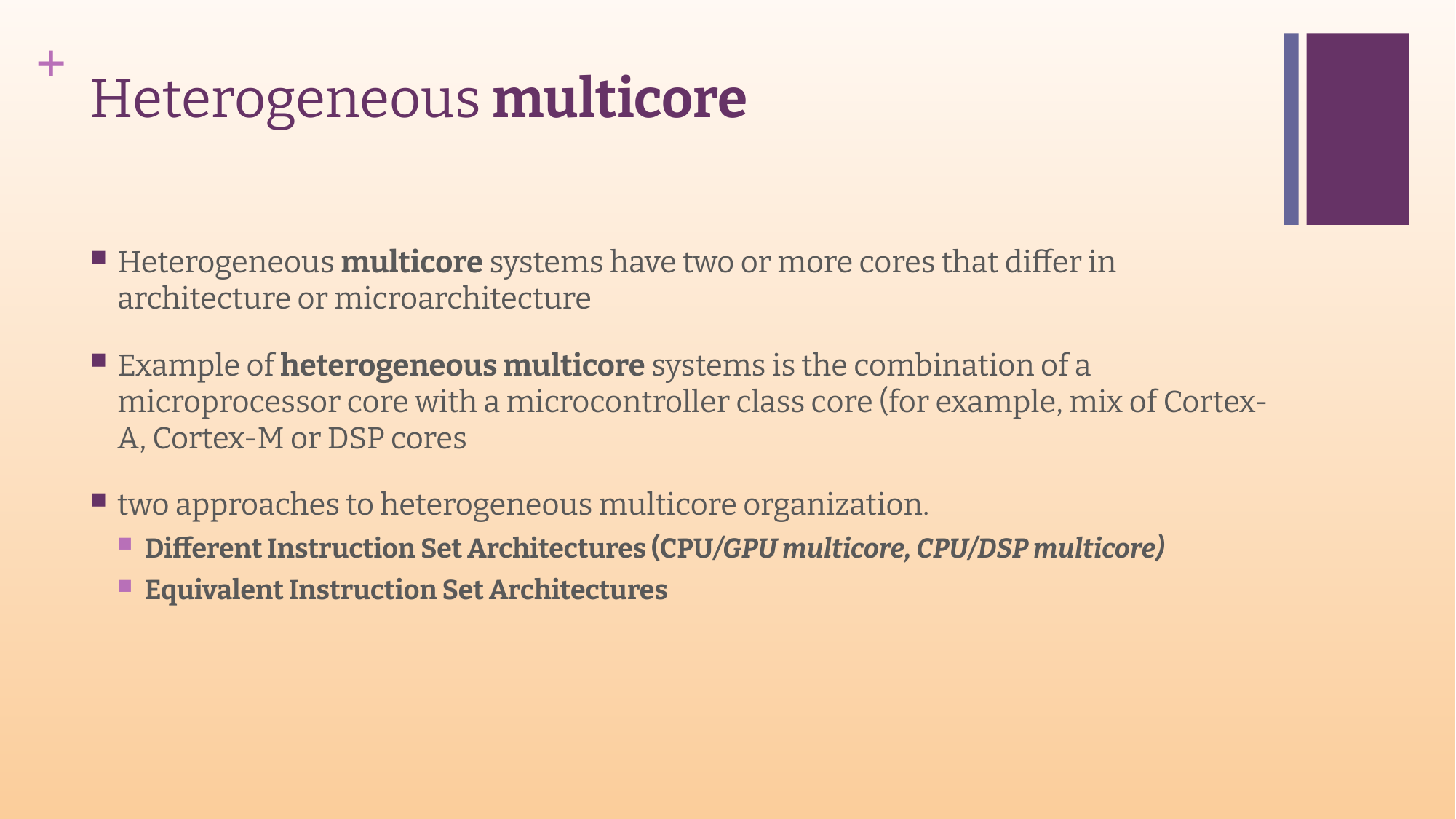

# Heterogeneous multicore
Heterogeneous multicore systems have two or more cores that differ in architecture or microarchitecture
Example of heterogeneous multicore systems is the combination of a microprocessor core with a microcontroller class core (for example, mix of Cortex-A, Cortex-M or DSP cores
two approaches to heterogeneous multicore organization.
Different Instruction Set Architectures (CPU/GPU multicore, CPU/DSP multicore)
Equivalent Instruction Set Architectures